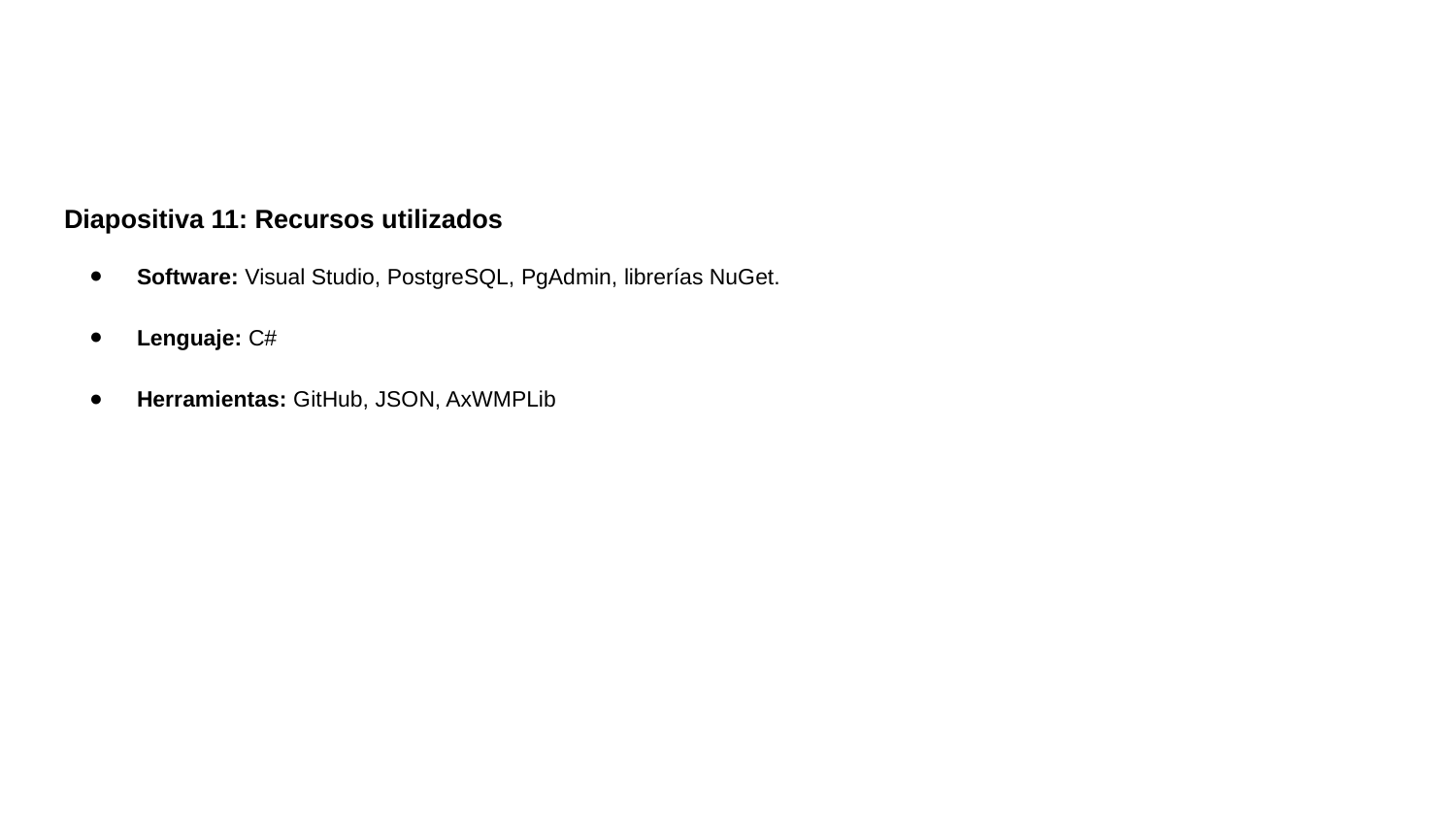

#
Diapositiva 11: Recursos utilizados
Software: Visual Studio, PostgreSQL, PgAdmin, librerías NuGet.
Lenguaje: C#
Herramientas: GitHub, JSON, AxWMPLib